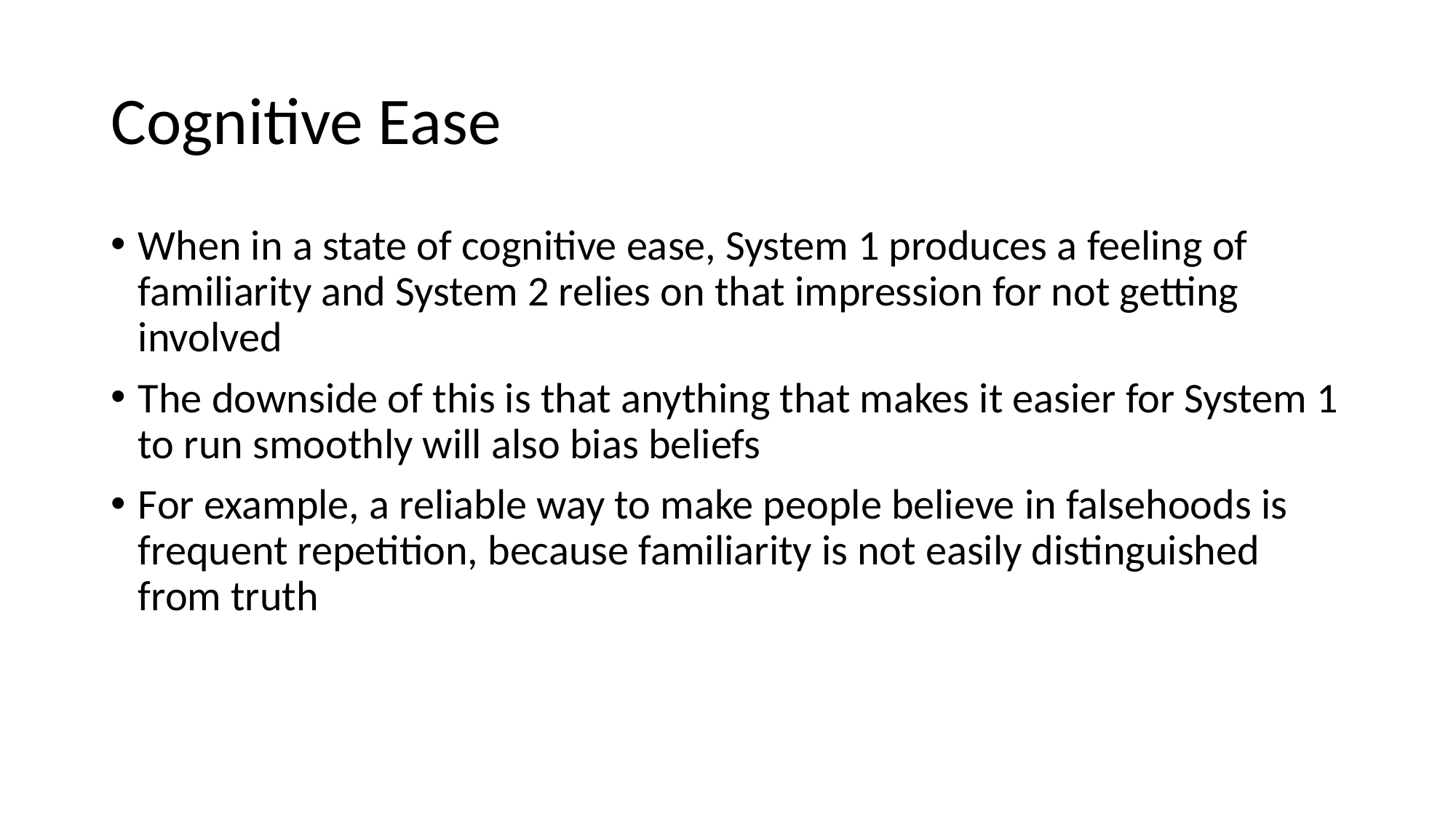

# Cognitive Ease
When in a state of cognitive ease, System 1 produces a feeling of familiarity and System 2 relies on that impression for not getting involved
The downside of this is that anything that makes it easier for System 1 to run smoothly will also bias beliefs
For example, a reliable way to make people believe in falsehoods is frequent repetition, because familiarity is not easily distinguished from truth